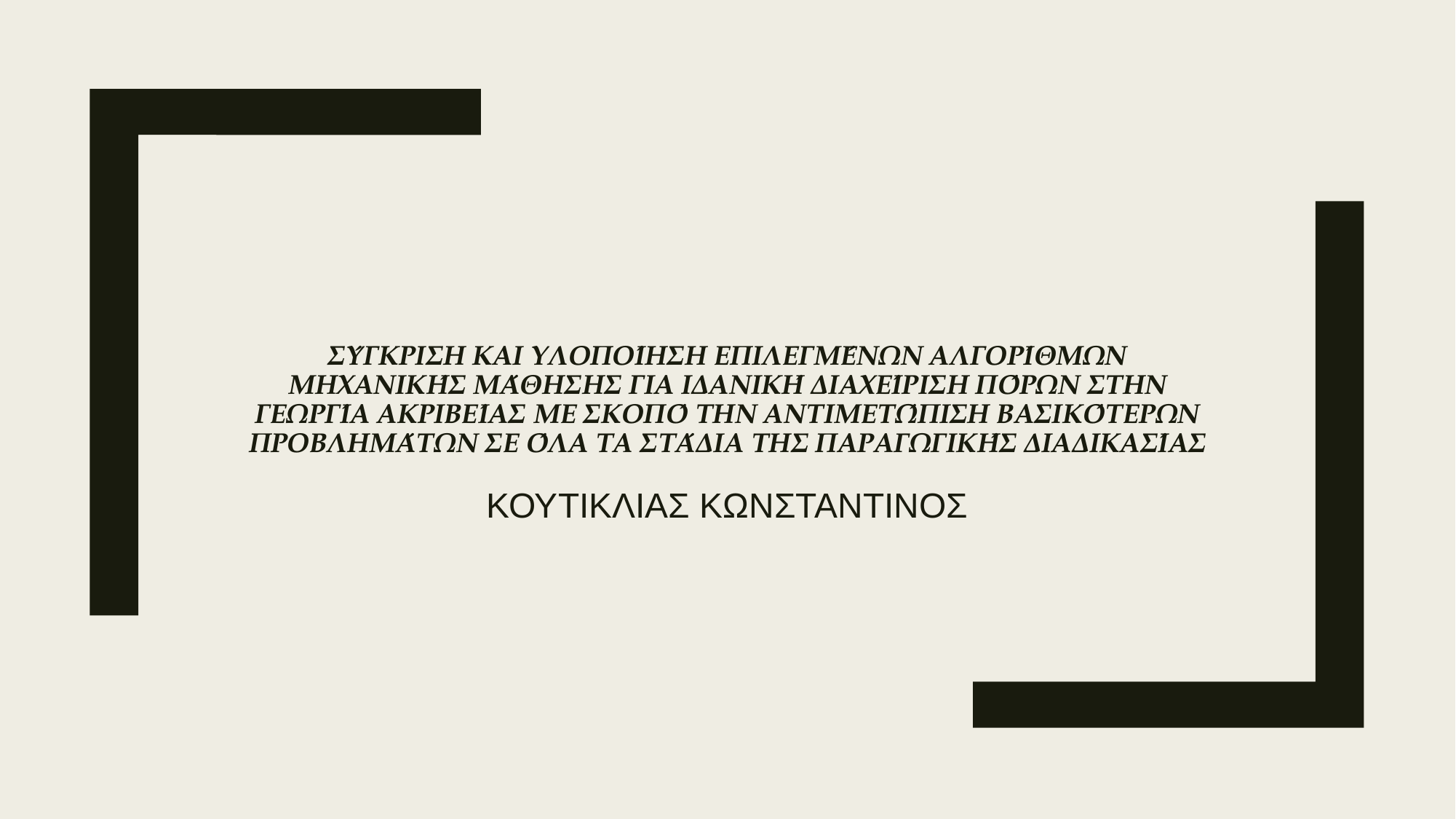

# ΣΎΓΚΡΙΣΗ ΚΑΙ ΥΛΟΠΟΊΗΣΗ ΕΠΙΛΕΓΜΈΝΩΝ ΑΛΓΟΡΊΘΜΩΝ ΜΗΧΑΝΙΚΉΣ ΜΆΘΗΣΗΣ ΓΙΑ ΙΔΑΝΙΚΉ ΔΙΑΧΕΊΡΙΣΗ ΠΌΡΩΝ ΣΤΗΝ ΓΕΩΡΓΊΑ ΑΚΡΙΒΕΊΑΣ ΜΕ ΣΚΟΠΌ ΤΗΝ ΑΝΤΙΜΕΤΏΠΙΣΗ ΒΑΣΙΚΌΤΕΡΩΝ ΠΡΟΒΛΗΜΆΤΩΝ ΣΕ ΌΛΑ ΤΑ ΣΤΆΔΙΑ ΤΗΣ ΠΑΡΑΓΩΓΙΚΉΣ ΔΙΑΔΙΚΑΣΊΑΣ
ΚΟΥΤΙΚΛΙΑΣ ΚΩΝΣΤΑΝΤΙΝΟΣ